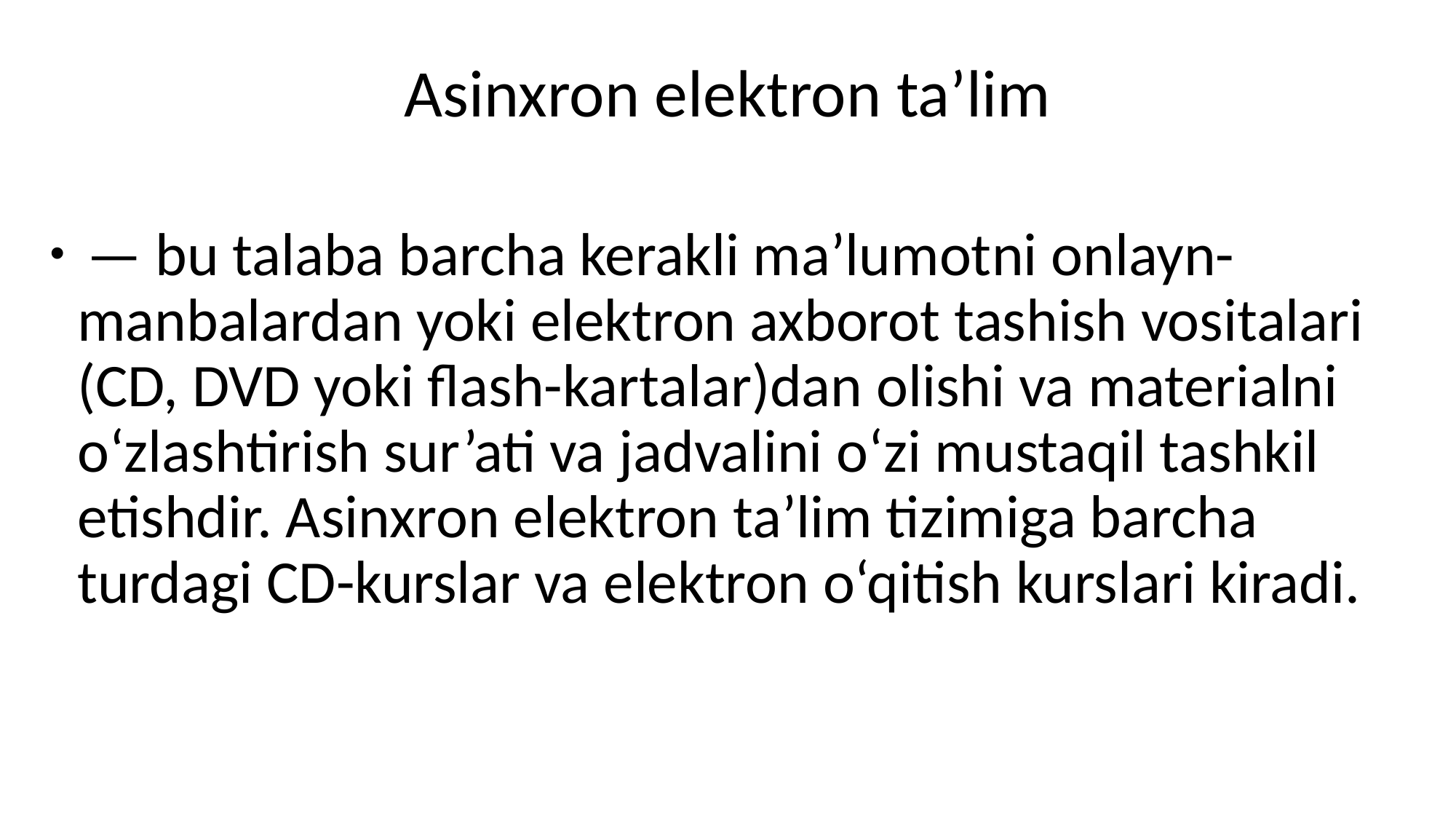

# Asinxron elektron ta’lim
 — bu talaba barcha kerakli ma’lumotni onlayn-manbalardan yoki elektron axborot tashish vositalari (CD, DVD yoki flash-kartalar)dan olishi va materialni o‘zlashtirish sur’ati va jadvalini o‘zi mustaqil tashkil etishdir. Asinxron elektron ta’lim tizimiga barcha turdagi CD-kurslar va elektron o‘qitish kurslari kiradi.